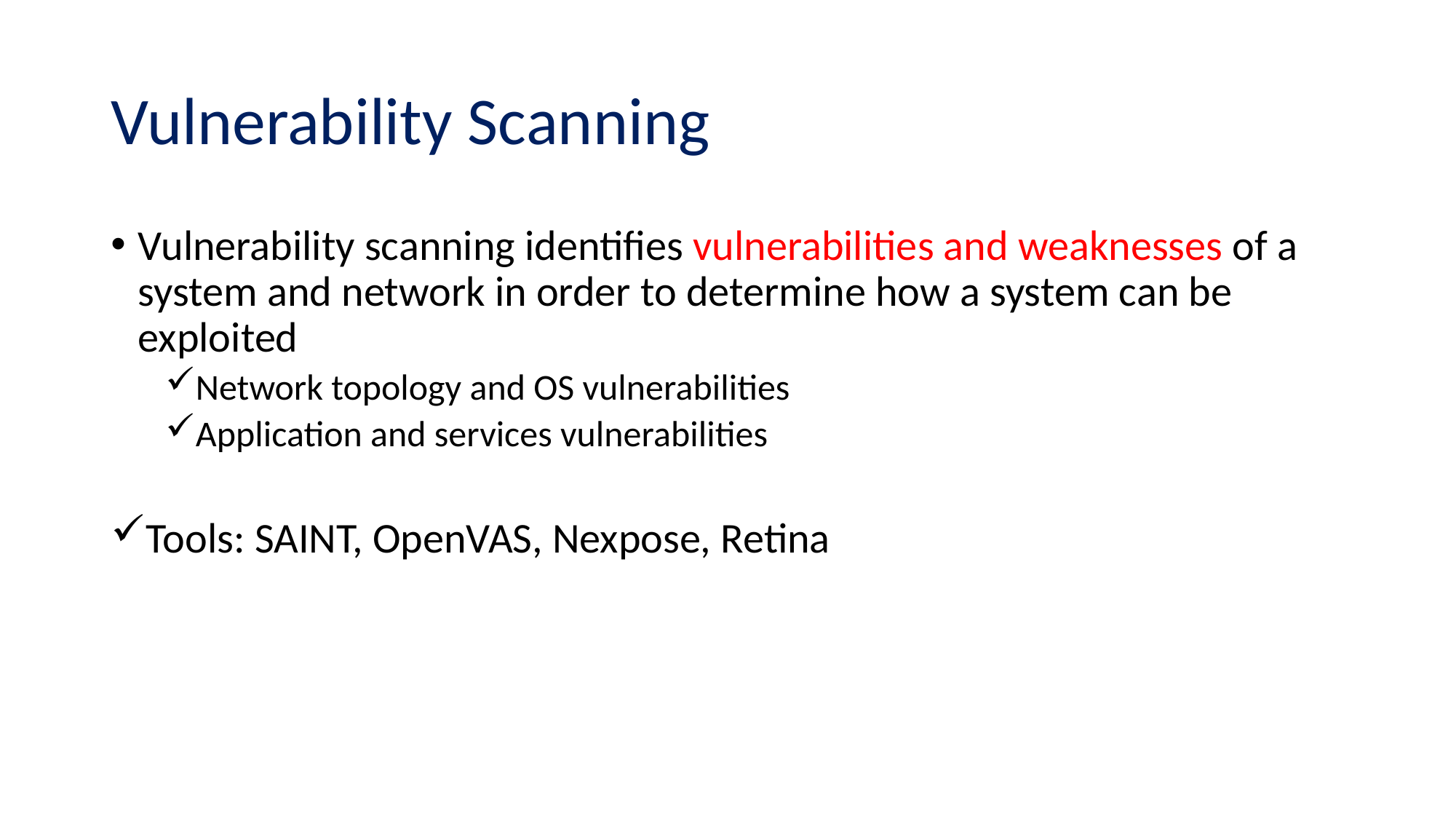

# Vulnerability Scanning
Vulnerability scanning identifies vulnerabilities and weaknesses of a system and network in order to determine how a system can be exploited
Network topology and OS vulnerabilities
Application and services vulnerabilities

Tools: SAINT, OpenVAS, Nexpose, Retina